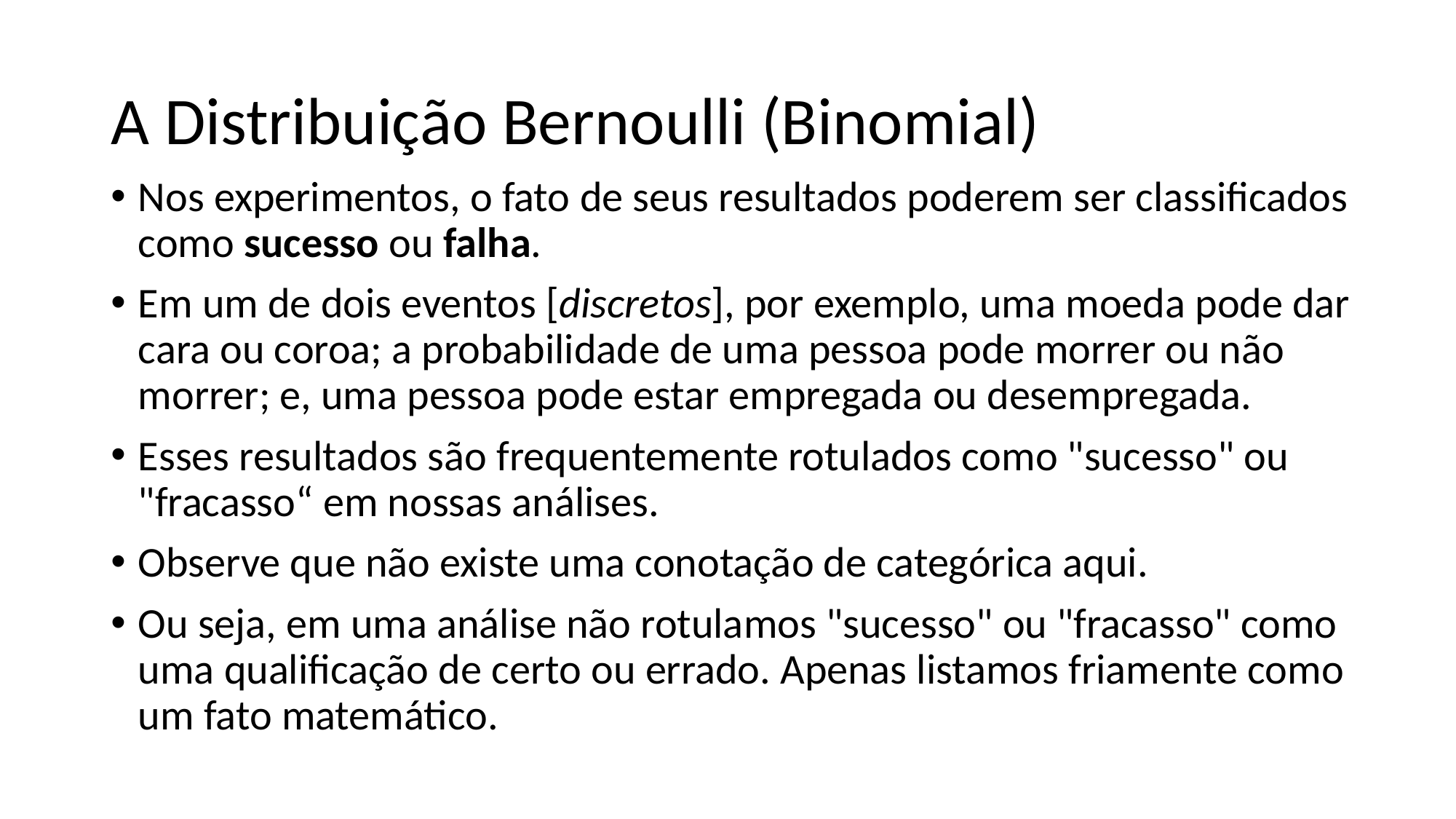

# A Distribuição Bernoulli (Binomial)
Nos experimentos, o fato de seus resultados poderem ser classificados como sucesso ou falha.
Em um de dois eventos [discretos], por exemplo, uma moeda pode dar cara ou coroa; a probabilidade de uma pessoa pode morrer ou não morrer; e, uma pessoa pode estar empregada ou desempregada.
Esses resultados são frequentemente rotulados como "sucesso" ou "fracasso“ em nossas análises.
Observe que não existe uma conotação de categórica aqui.
Ou seja, em uma análise não rotulamos "sucesso" ou "fracasso" como uma qualificação de certo ou errado. Apenas listamos friamente como um fato matemático.